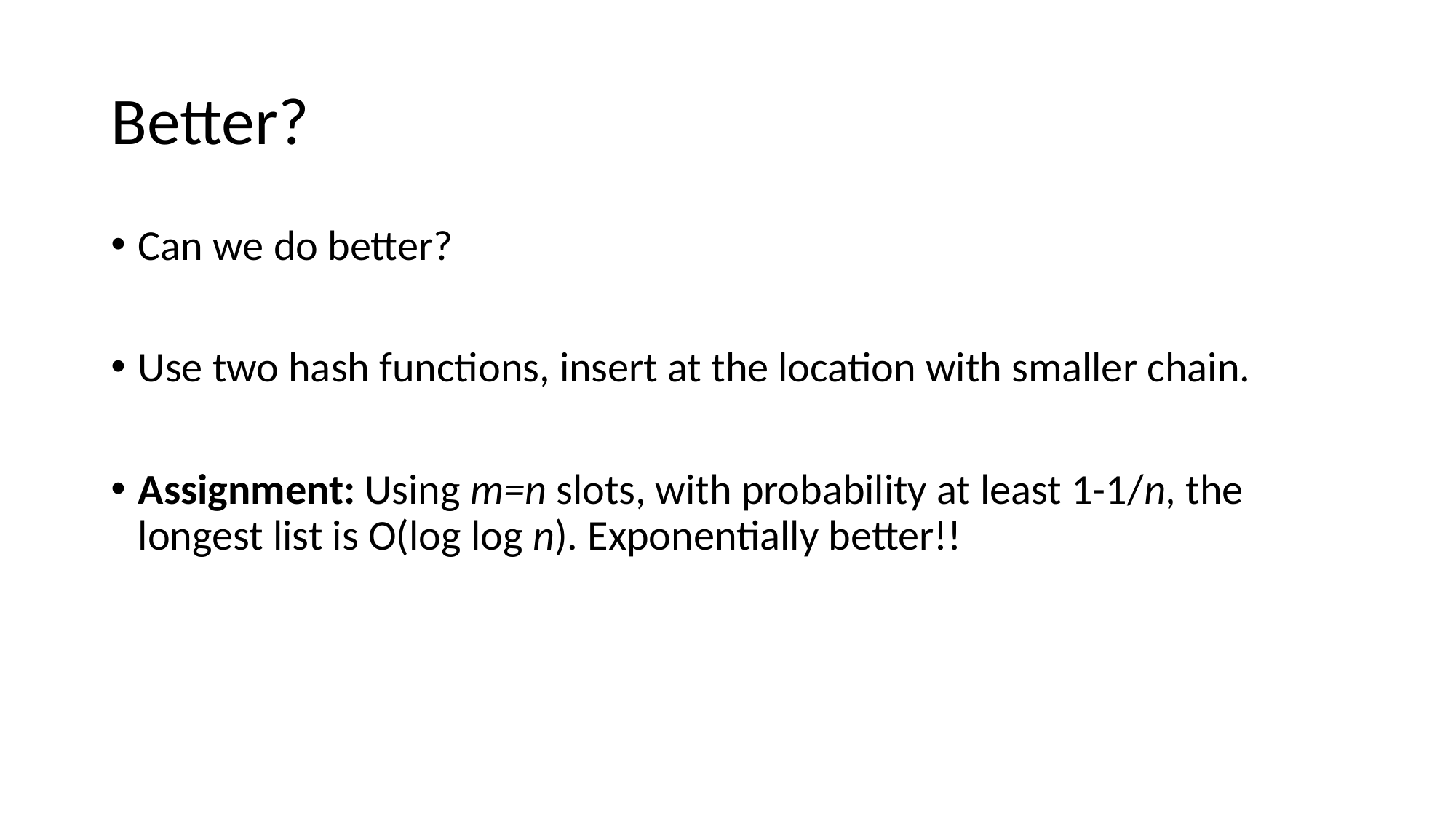

# Better?
Can we do better?

Use two hash functions, insert at the location with smaller chain.

Assignment: Using m=n slots, with probability at least 1-1/n, the longest list is O(log log n). Exponentially better!!